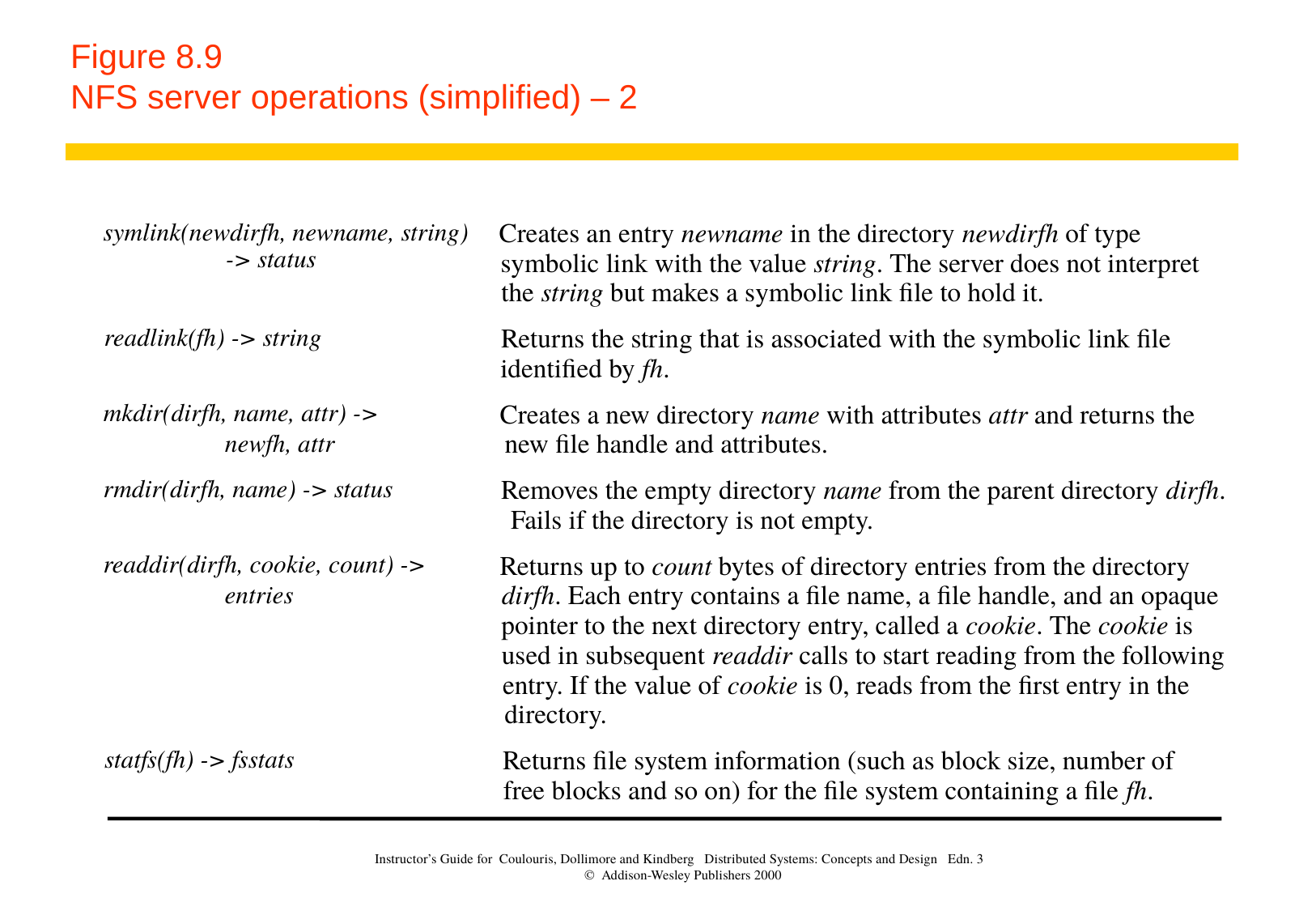

# Figure 8.9 NFS server operations (simplified) – 2

symlink(newdirfh, newname, string)
Creates an entry newname in the directory newdirfh of type
	-> status
symbolic link with the value string. The server does not interpret
the string but makes a symbolic link file to hold it.
readlink(fh) -> string
Returns the string that is associated with the symbolic link file
identified by fh.
mkdir(dirfh, name, attr) ->
	newfh, attr
Creates a new directory name with attributes attr and returns the
new file handle and attributes.
rmdir(dirfh, name) -> status
Removes the empty directory name from the parent directory dirfh.
Fails if the directory is not empty.
readdir(dirfh, cookie, count) ->
	entries
Returns up to count bytes of directory entries from the directory
dirfh. Each entry contains a file name, a file handle, and an opaque
pointer to the next directory entry, called a cookie. The cookie is
used in subsequent readdir calls to start reading from the following
entry. If the value of cookie is 0, reads from the first entry in the
directory.
statfs(fh) -> fsstats
Returns file system information (such as block size, number of
free blocks and so on) for the file system containing a file fh.

Instructor’s Guide for  Coulouris, Dollimore and Kindberg   Distributed Systems: Concepts and Design   Edn. 3
©  Addison-Wesley Publishers 2000